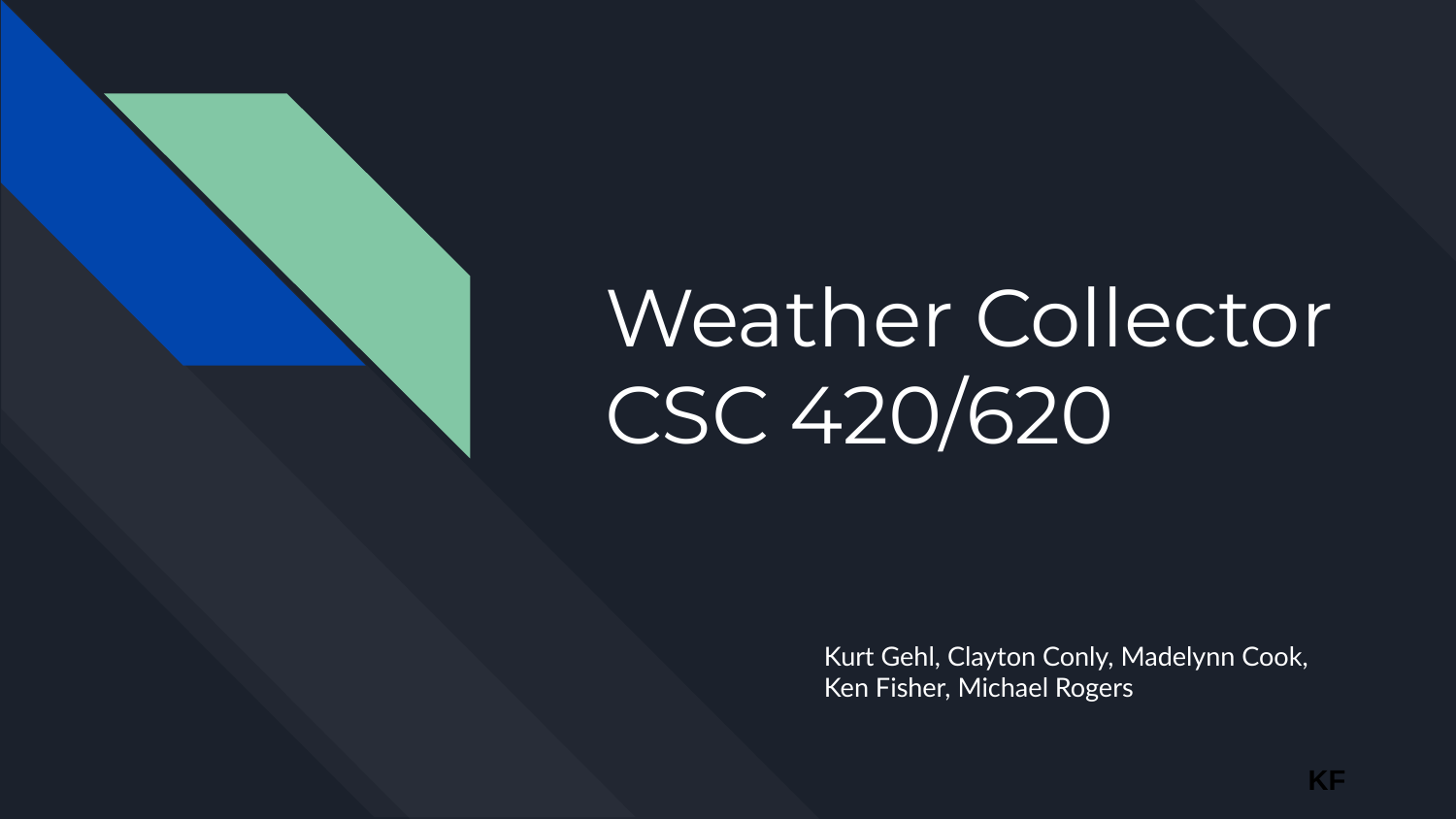

# Weather Collector
CSC 420/620
Kurt Gehl, Clayton Conly, Madelynn Cook, Ken Fisher, Michael Rogers
KF